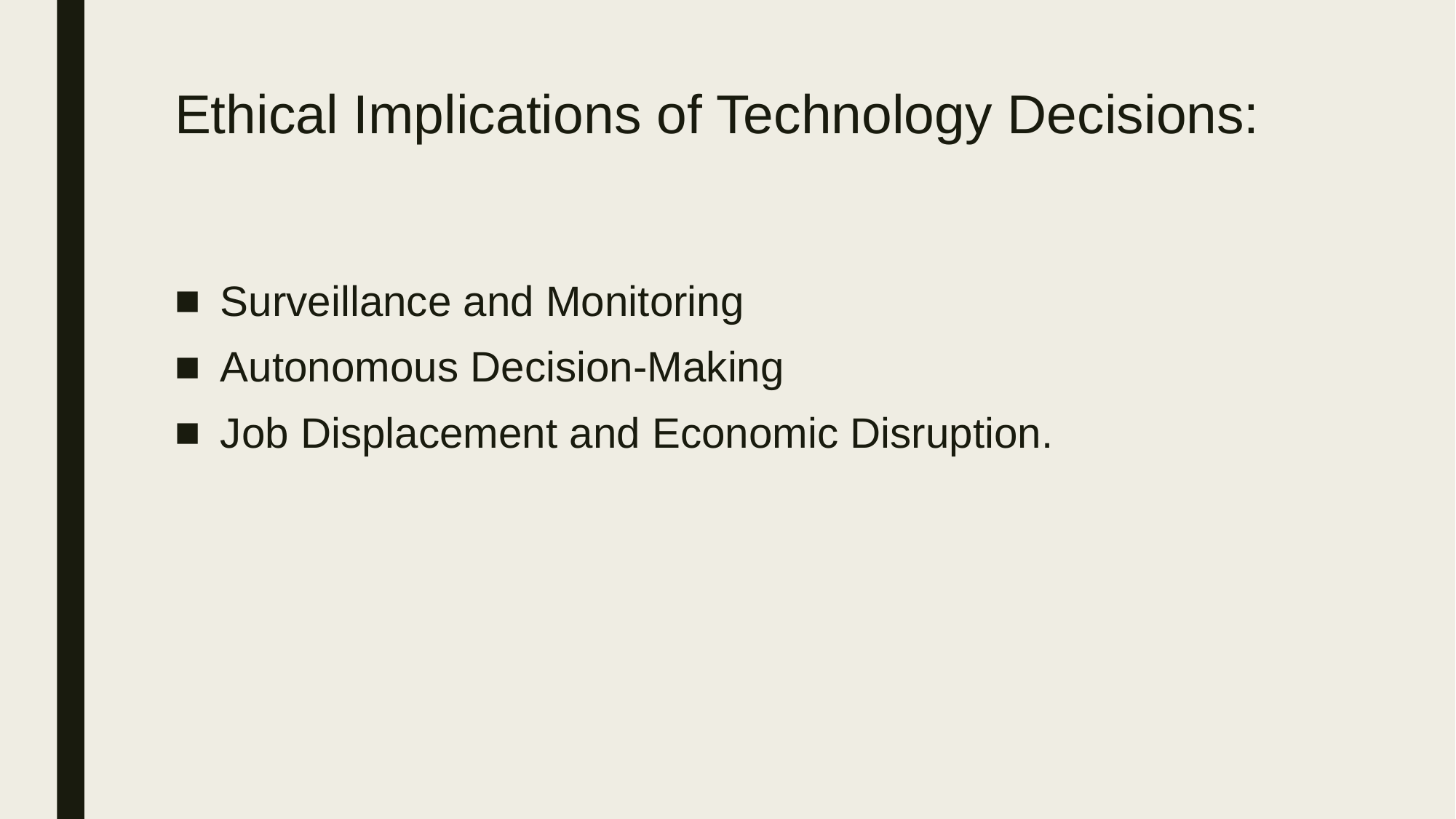

# Ethical Implications of Technology Decisions:
Surveillance and Monitoring
Autonomous Decision-Making
Job Displacement and Economic Disruption.